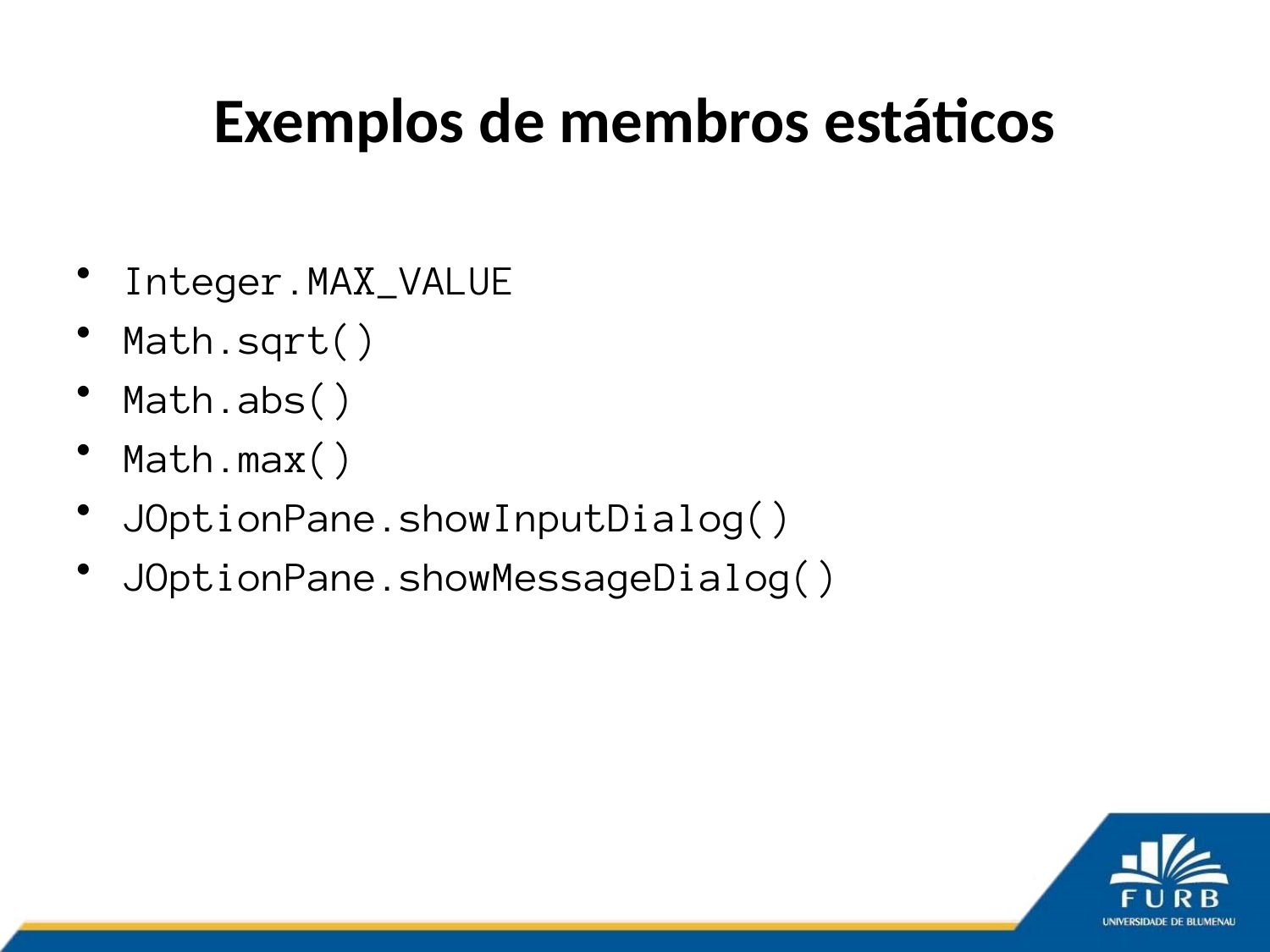

# Exemplos de membros estáticos
Integer.MAX_VALUE
Math.sqrt()
Math.abs()
Math.max()
JOptionPane.showInputDialog()
JOptionPane.showMessageDialog()